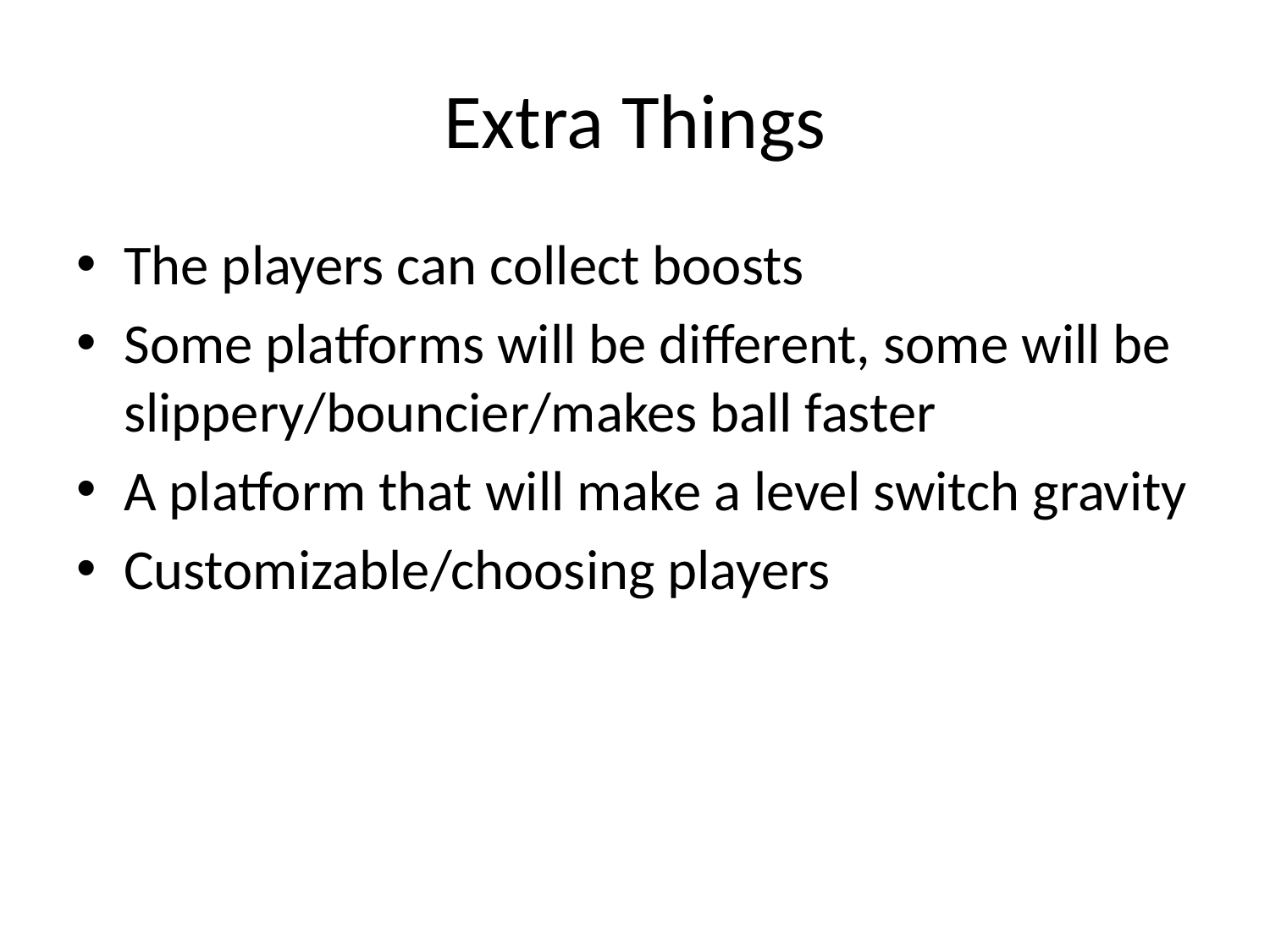

# Extra Things
The players can collect boosts
Some platforms will be different, some will be slippery/bouncier/makes ball faster
A platform that will make a level switch gravity
Customizable/choosing players